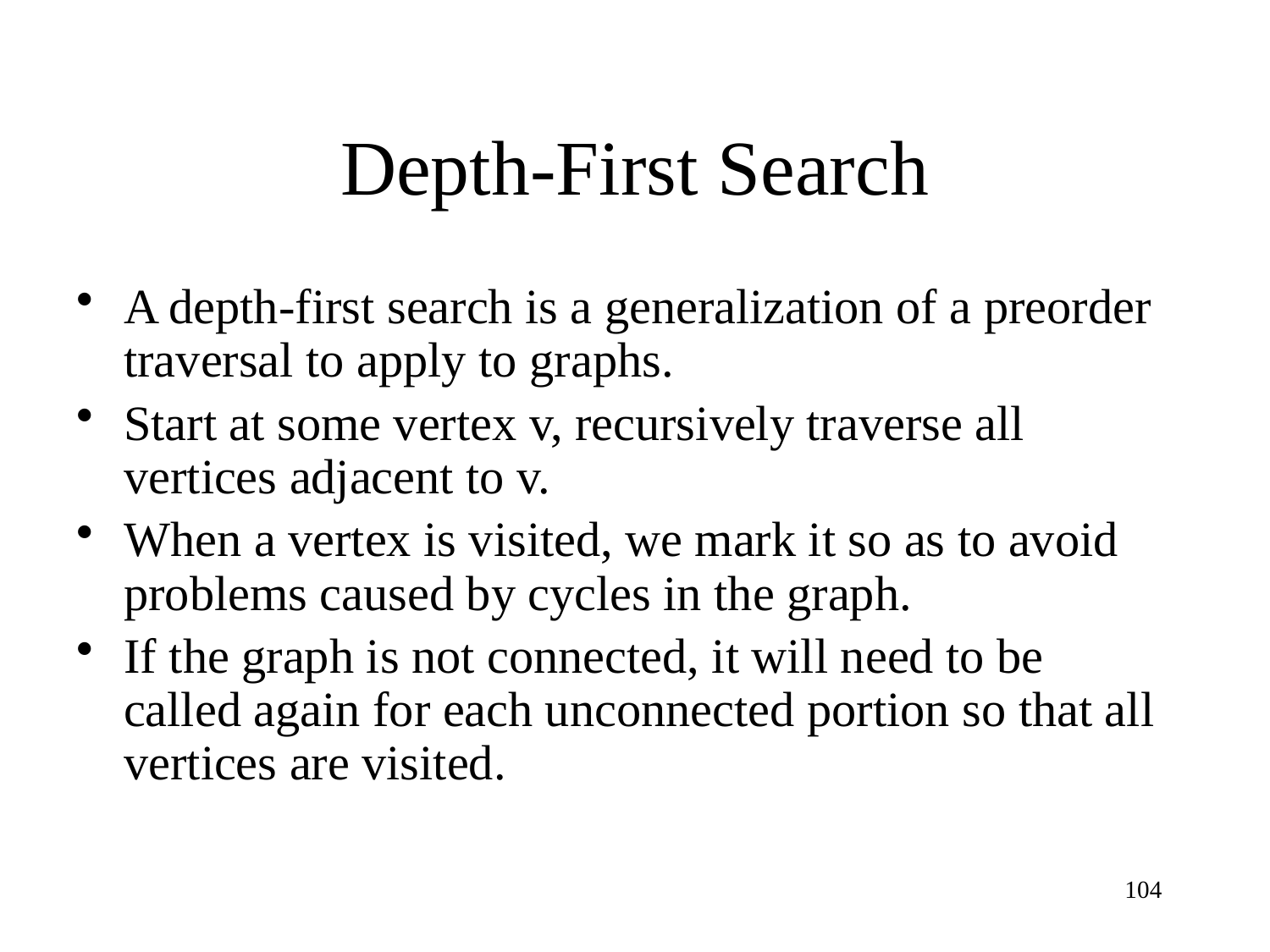

# Depth-First Search
A depth-first search is a generalization of a preorder traversal to apply to graphs.
Start at some vertex v, recursively traverse all vertices adjacent to v.
When a vertex is visited, we mark it so as to avoid problems caused by cycles in the graph.
If the graph is not connected, it will need to be called again for each unconnected portion so that all vertices are visited.
104